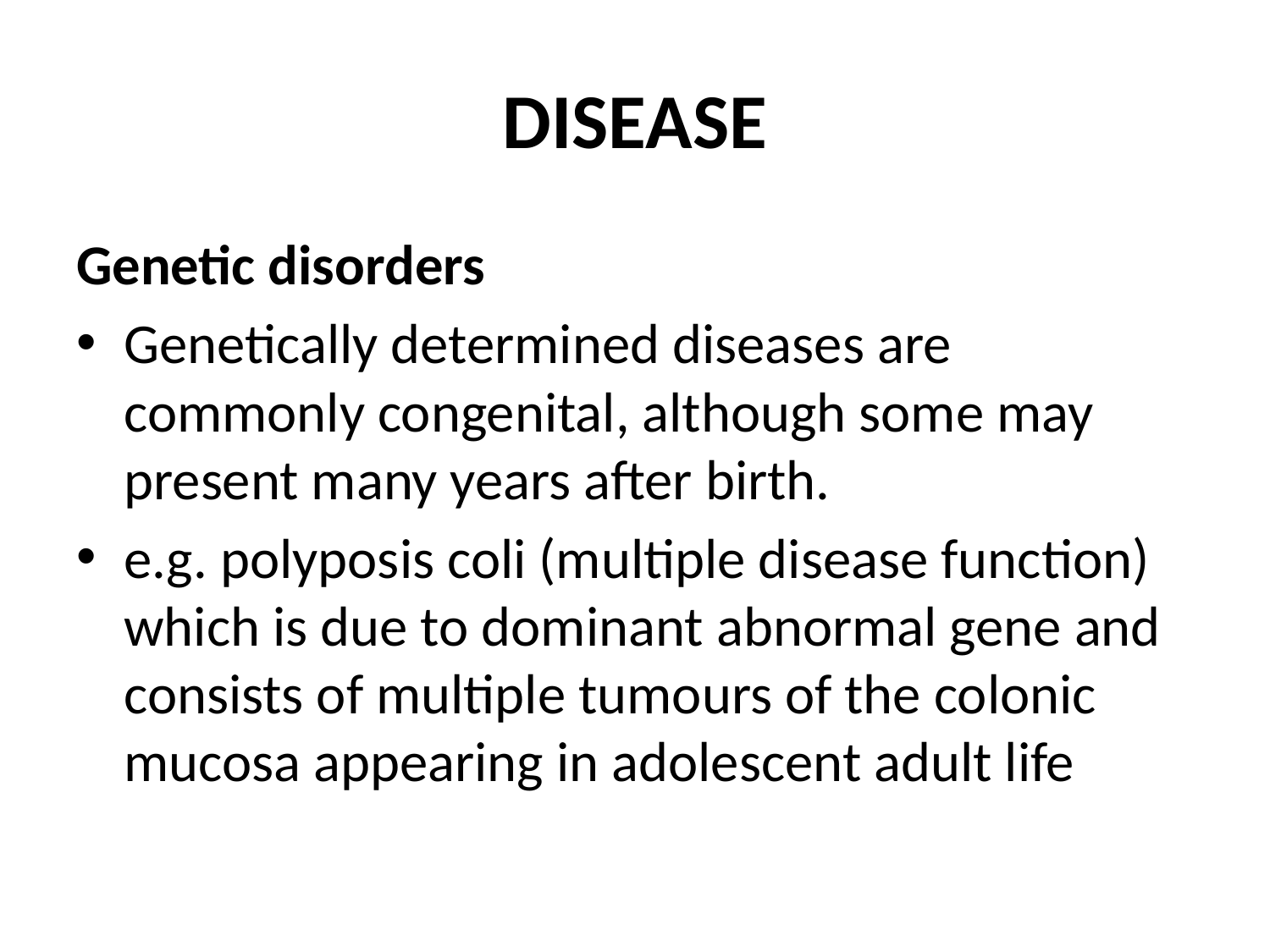

# DISEASE
Genetic disorders
Genetically determined diseases are commonly congenital, although some may present many years after birth.
e.g. polyposis coli (multiple disease function) which is due to dominant abnormal gene and consists of multiple tumours of the colonic mucosa appearing in adolescent adult life